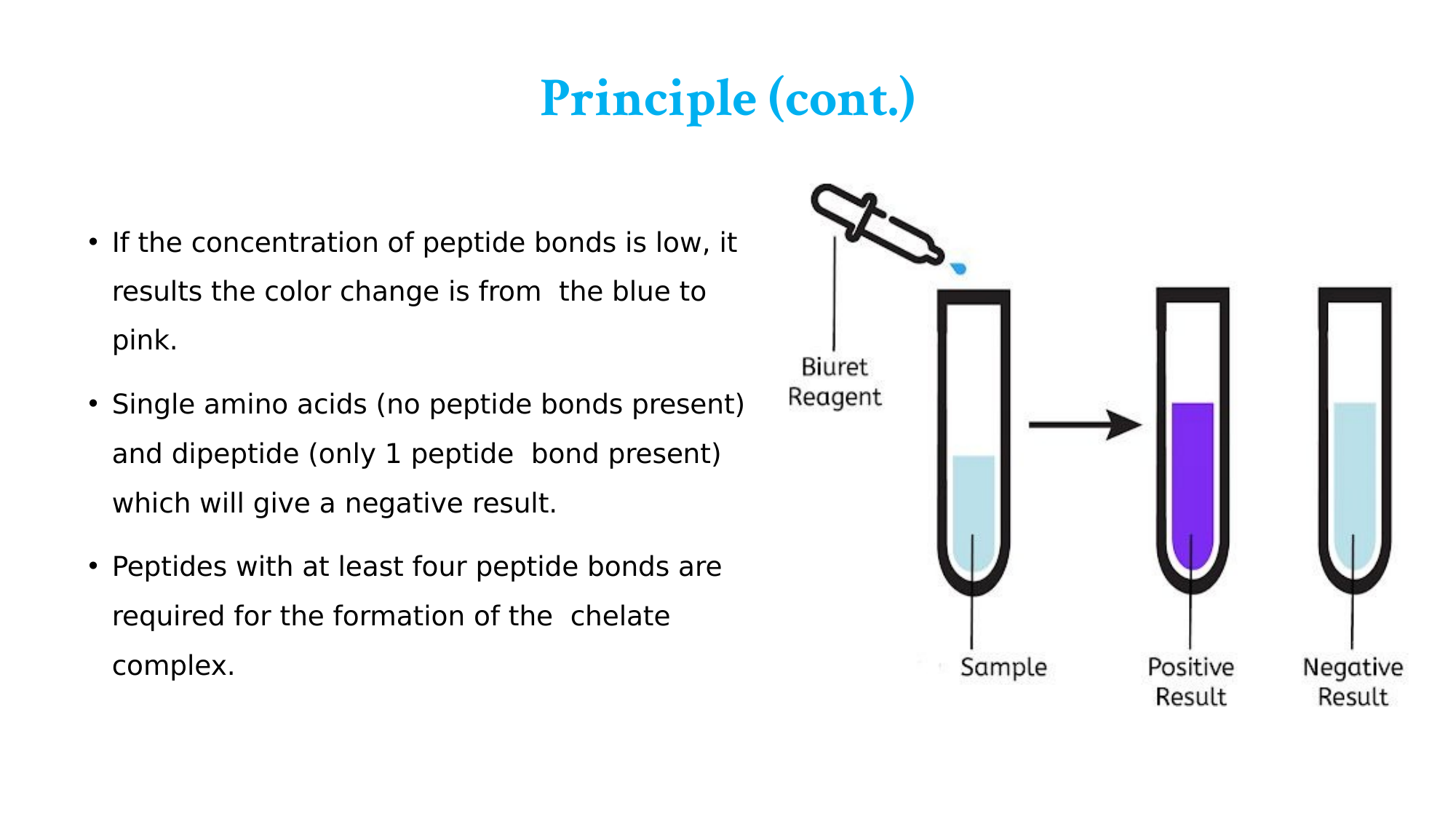

# Principle (cont.)

If the concentration of peptide bonds is low, it results the color change is from  the blue to pink.
Single amino acids (no peptide bonds present) and dipeptide (only 1 peptide  bond present) which will give a negative result.
Peptides with at least four peptide bonds are required for the formation of the  chelate complex.